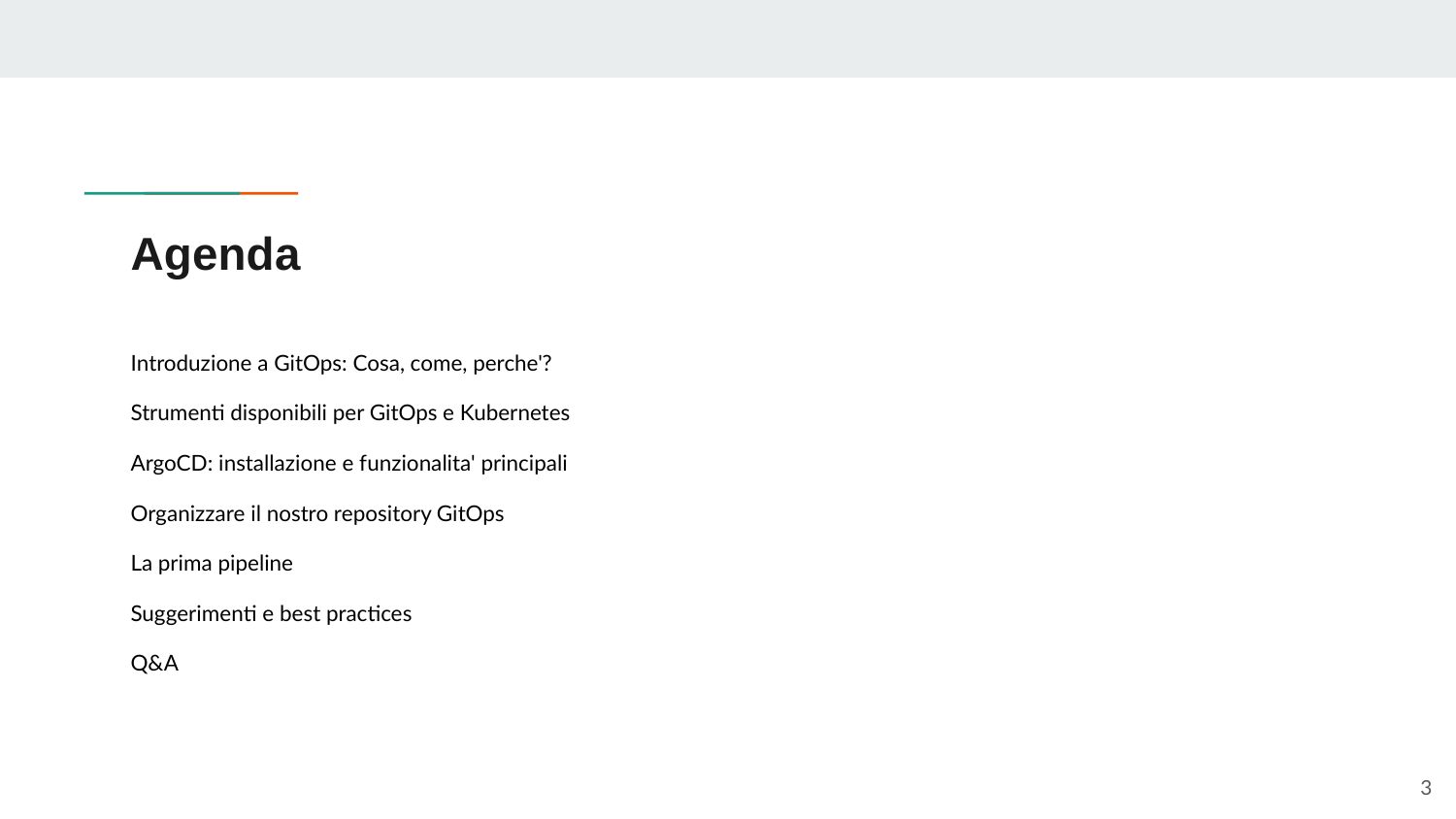

# Agenda
Introduzione a GitOps: Cosa, come, perche'?
Strumenti disponibili per GitOps e Kubernetes
ArgoCD: installazione e funzionalita' principali
Organizzare il nostro repository GitOps
La prima pipeline
Suggerimenti e best practices
Q&A
3